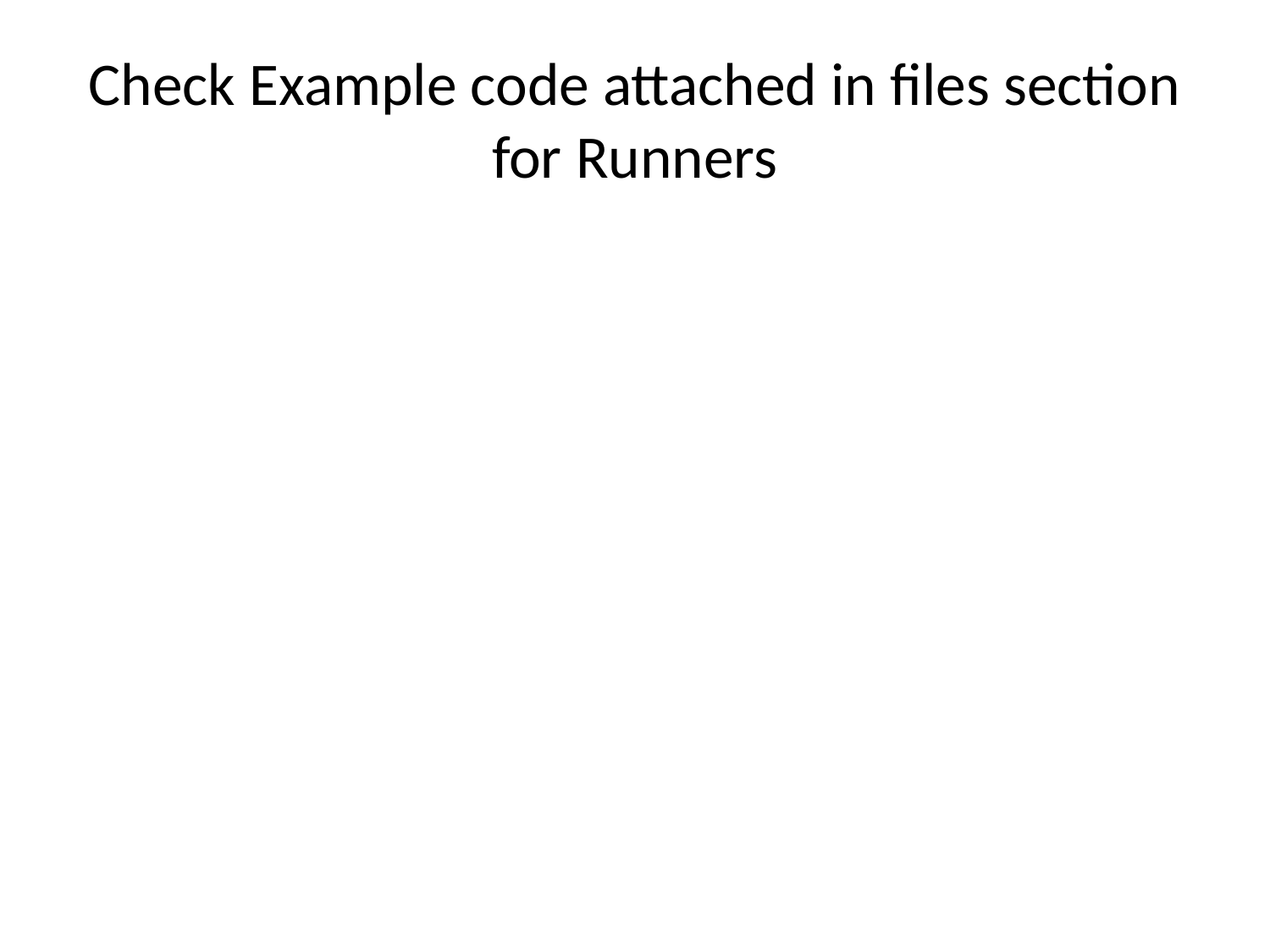

# Check Example code attached in files section for Runners